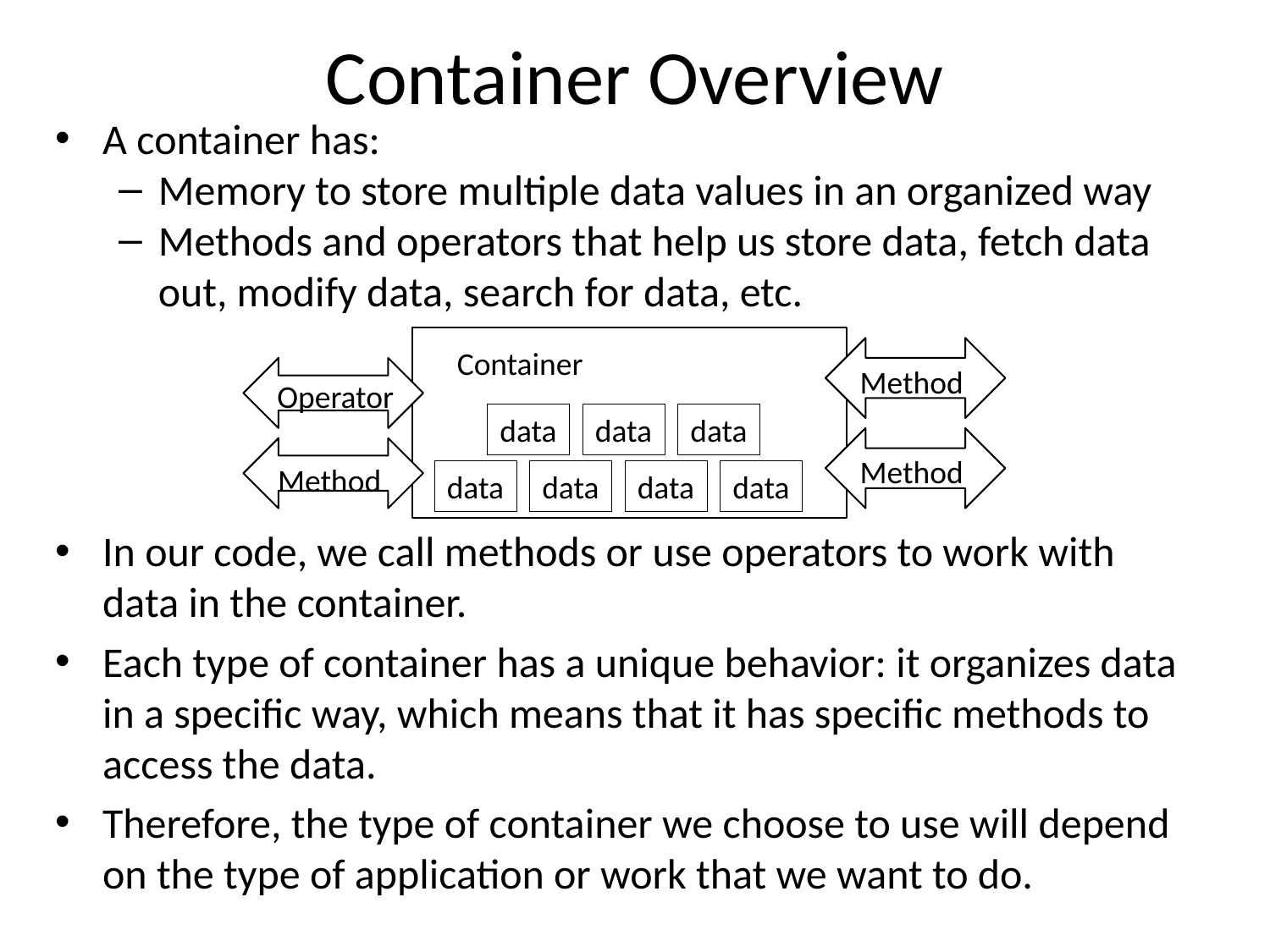

# Container Overview
A container has:
Memory to store multiple data values in an organized way
Methods and operators that help us store data, fetch data out, modify data, search for data, etc.

In our code, we call methods or use operators to work with data in the container.
Each type of container has a unique behavior: it organizes data in a specific way, which means that it has specific methods to access the data.
Therefore, the type of container we choose to use will depend on the type of application or work that we want to do.

Container
data
data
data
data
data
data
data

Method

Operator

Method

Method